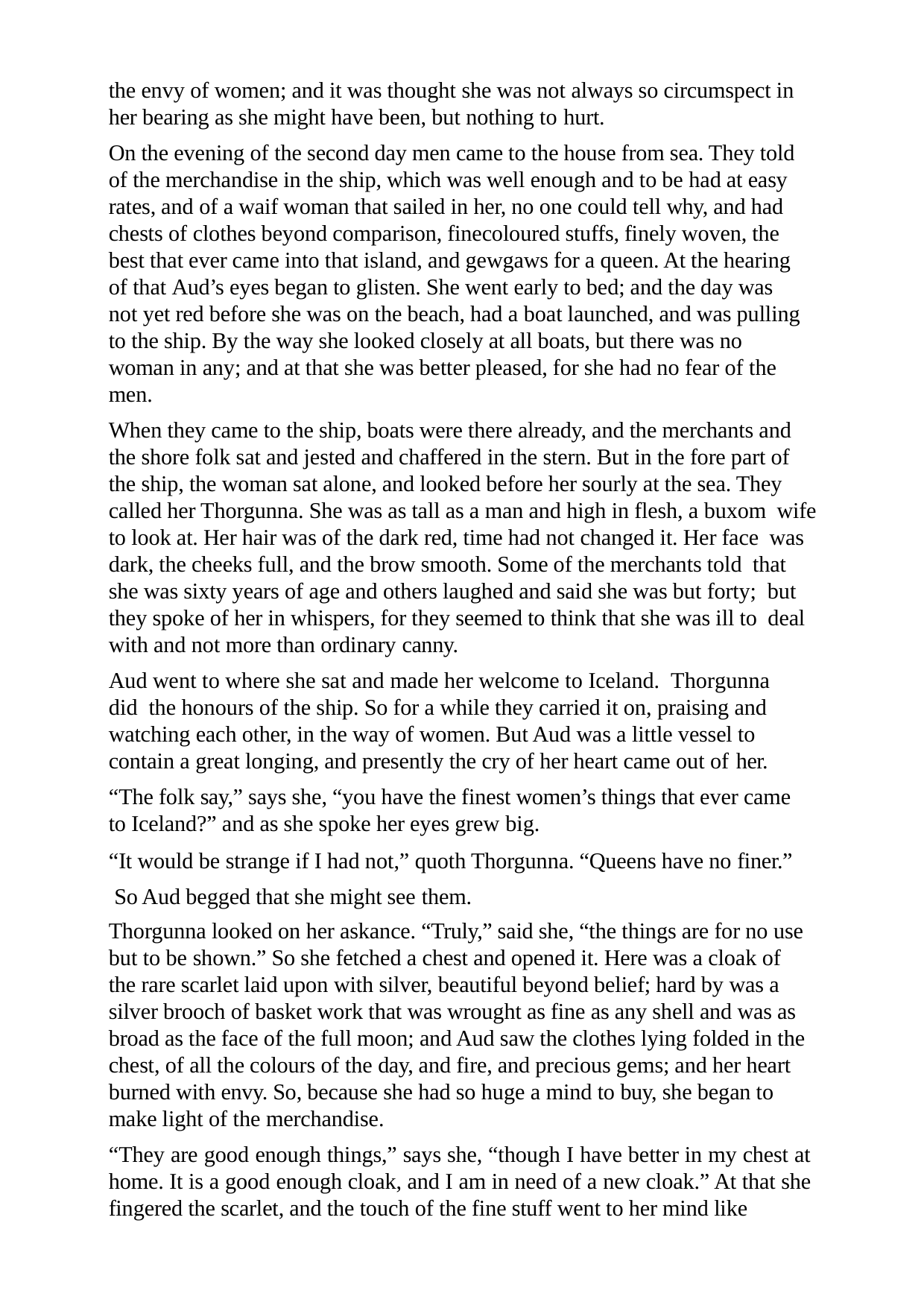

the envy of women; and it was thought she was not always so circumspect in  her bearing as she might have been, but nothing to hurt.
On the evening of the second day men came to the house from sea. They told  of the merchandise in the ship, which was well enough and to be had at easy  rates, and of a waif woman that sailed in her, no one could tell why, and had  chests of clothes beyond comparison, finecoloured stuffs, finely woven, the  best that ever came into that island, and gewgaws for a queen. At the hearing  of that Aud’s eyes began to glisten. She went early to bed; and the day was  not yet red before she was on the beach, had a boat launched, and was pulling  to the ship. By the way she looked closely at all boats, but there was no  woman in any; and at that she was better pleased, for she had no fear of the  men.
When they came to the ship, boats were there already, and the merchants and  the shore folk sat and jested and chaffered in the stern. But in the fore part of  the ship, the woman sat alone, and looked before her sourly at the sea. They  called her Thorgunna. She was as tall as a man and high in flesh, a buxom  wife to look at. Her hair was of the dark red, time had not changed it. Her face  was dark, the cheeks full, and the brow smooth. Some of the merchants told  that she was sixty years of age and others laughed and said she was but forty;  but they spoke of her in whispers, for they seemed to think that she was ill to  deal with and not more than ordinary canny.
Aud went to where she sat and made her welcome to Iceland.  Thorgunna	did  the honours of the ship. So for a while they carried it on, praising and  watching each other, in the way of women. But Aud was a little vessel to  contain a great longing, and presently the cry of her heart came out of her.
“The folk say,” says she, “you have the finest women’s things that ever came  to Iceland?” and as she spoke her eyes grew big.
“It would be strange if I had not,” quoth Thorgunna. “Queens have no finer.”  So Aud begged that she might see them.
Thorgunna looked on her askance. “Truly,” said she, “the things are for no use  but to be shown.” So she fetched a chest and opened it. Here was a cloak of  the rare scarlet laid upon with silver, beautiful beyond belief; hard by was a  silver brooch of basket work that was wrought as fine as any shell and was as  broad as the face of the full moon; and Aud saw the clothes lying folded in the  chest, of all the colours of the day, and fire, and precious gems; and her heart  burned with envy. So, because she had so huge a mind to buy, she began to  make light of the merchandise.
“They are good enough things,” says she, “though I have better in my chest at  home. It is a good enough cloak, and I am in need of a new cloak.” At that she  fingered the scarlet, and the touch of the fine stuff went to her mind like